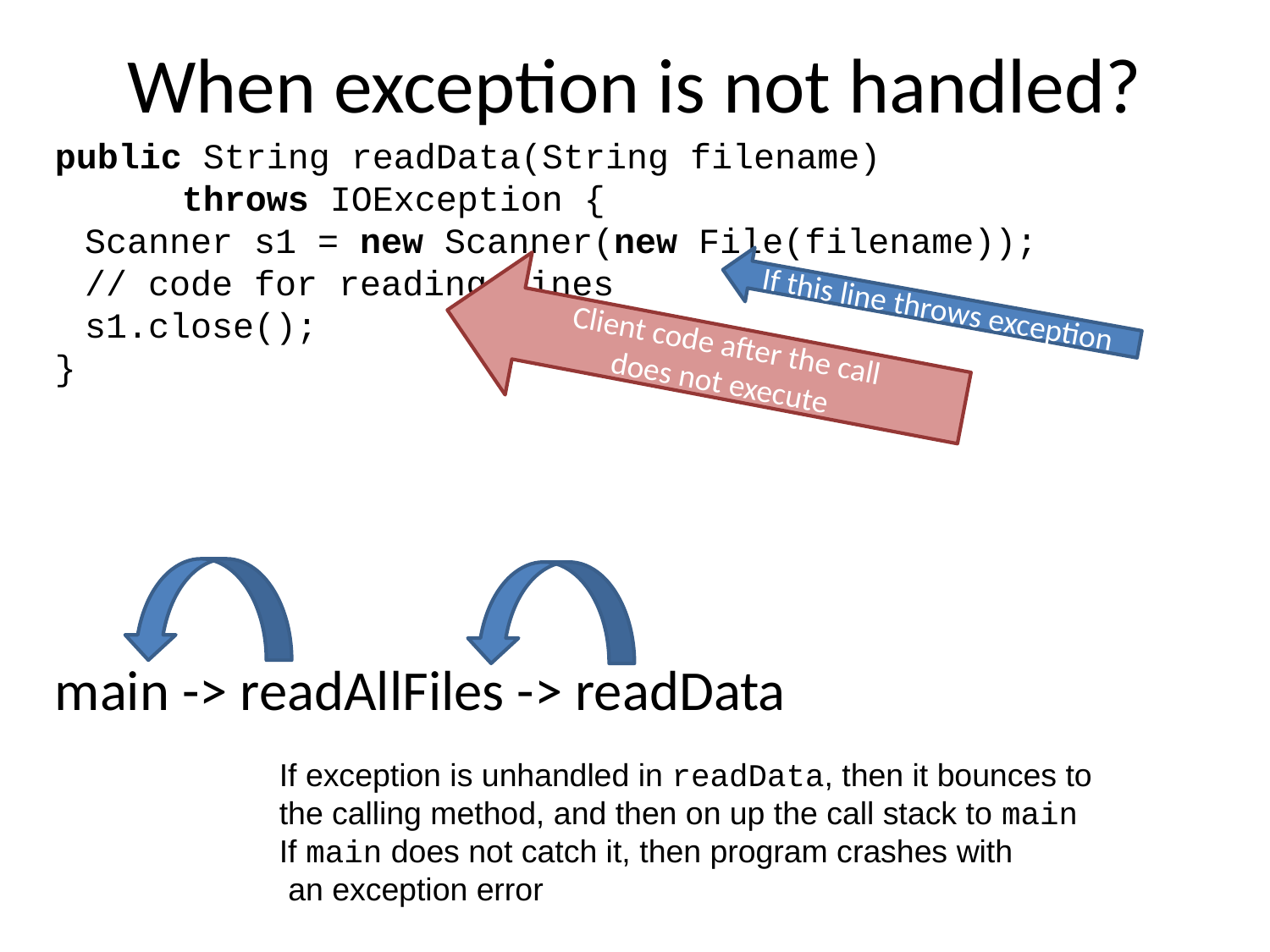

When exception is not handled?
public String readData(String filename)
			throws IOException {
	Scanner s1 = new Scanner(new File(filename));
	// code for reading lines
	s1.close();
}

main -> readAllFiles -> readData
If this line throws exception
Client code after the call
does not execute

If exception is unhandled in readData, then it bounces to
the calling method, and then on up the call stack to main
If main does not catch it, then program crashes with
 an exception error